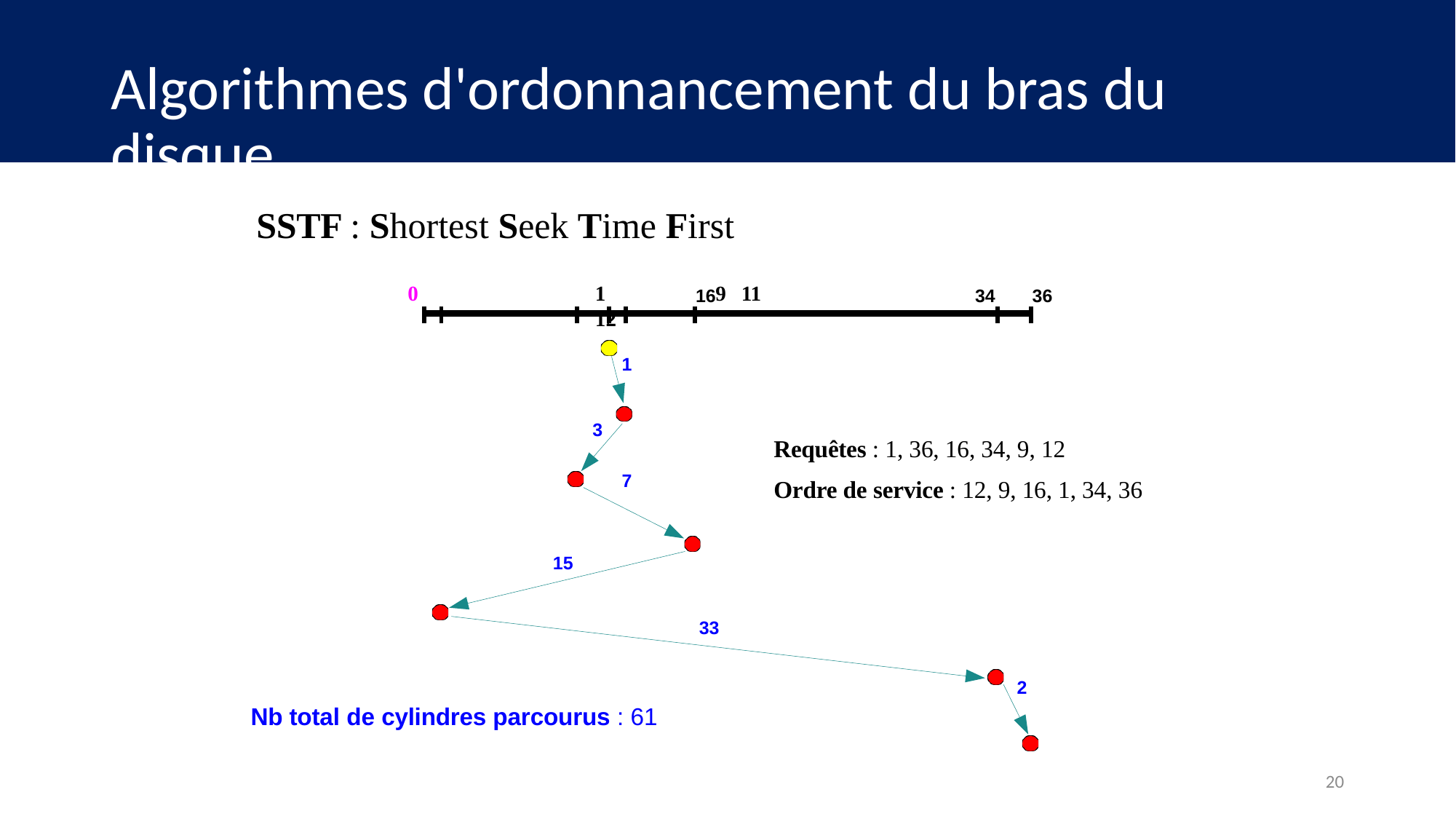

# Algorithmes d'ordonnancement du bras du disque
SSTF : Shortest Seek Time First

0	1	9	11	12
16
34	36

1
3
Requêtes : 1, 36, 16, 34, 9, 12
Ordre de service : 12, 9, 16, 1, 34, 36
7
15
33
2
Nb total de cylindres parcourus : 61
20